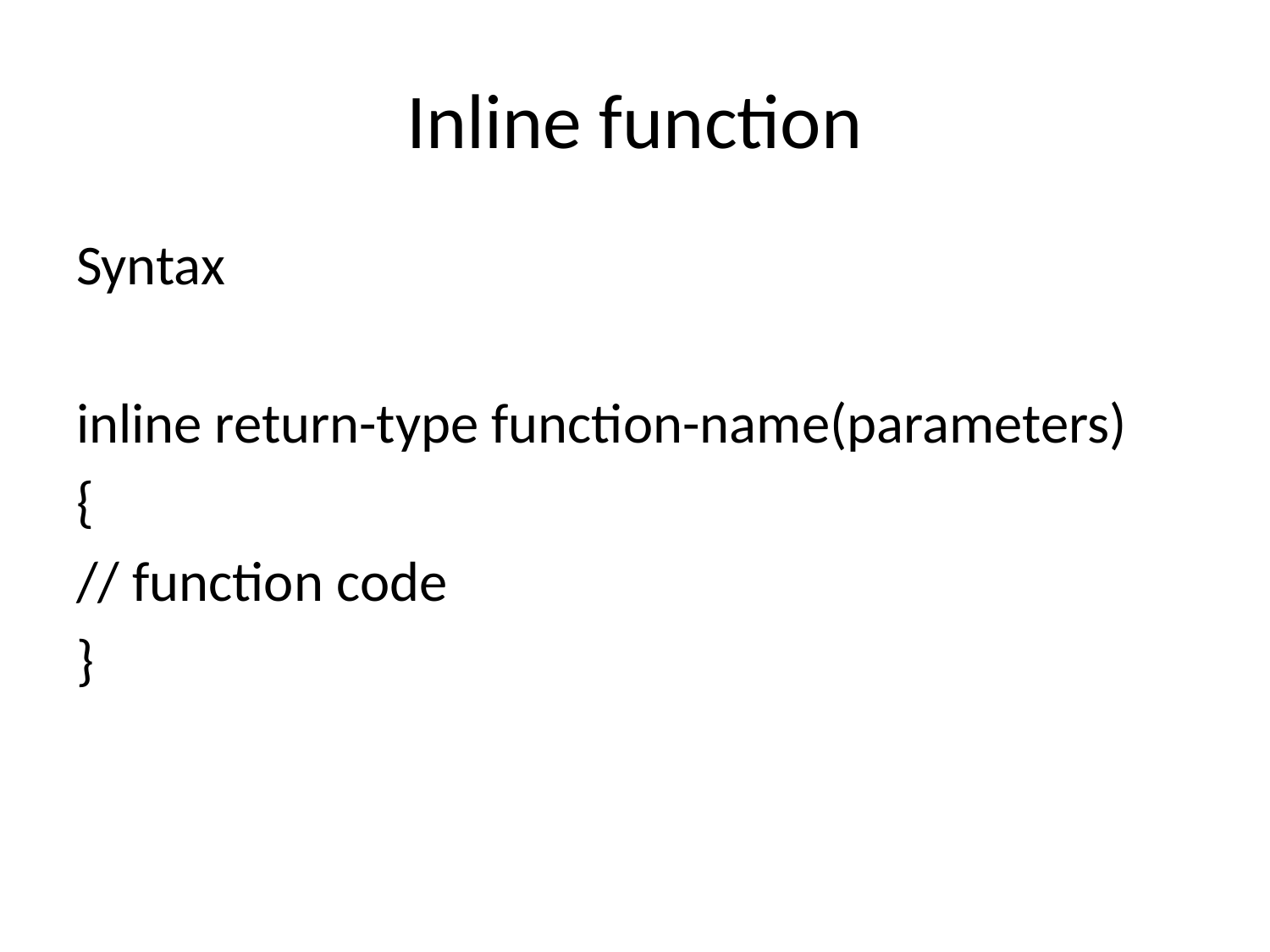

# Inline function
Syntax

inline return-type function-name(parameters)
{
// function code
}